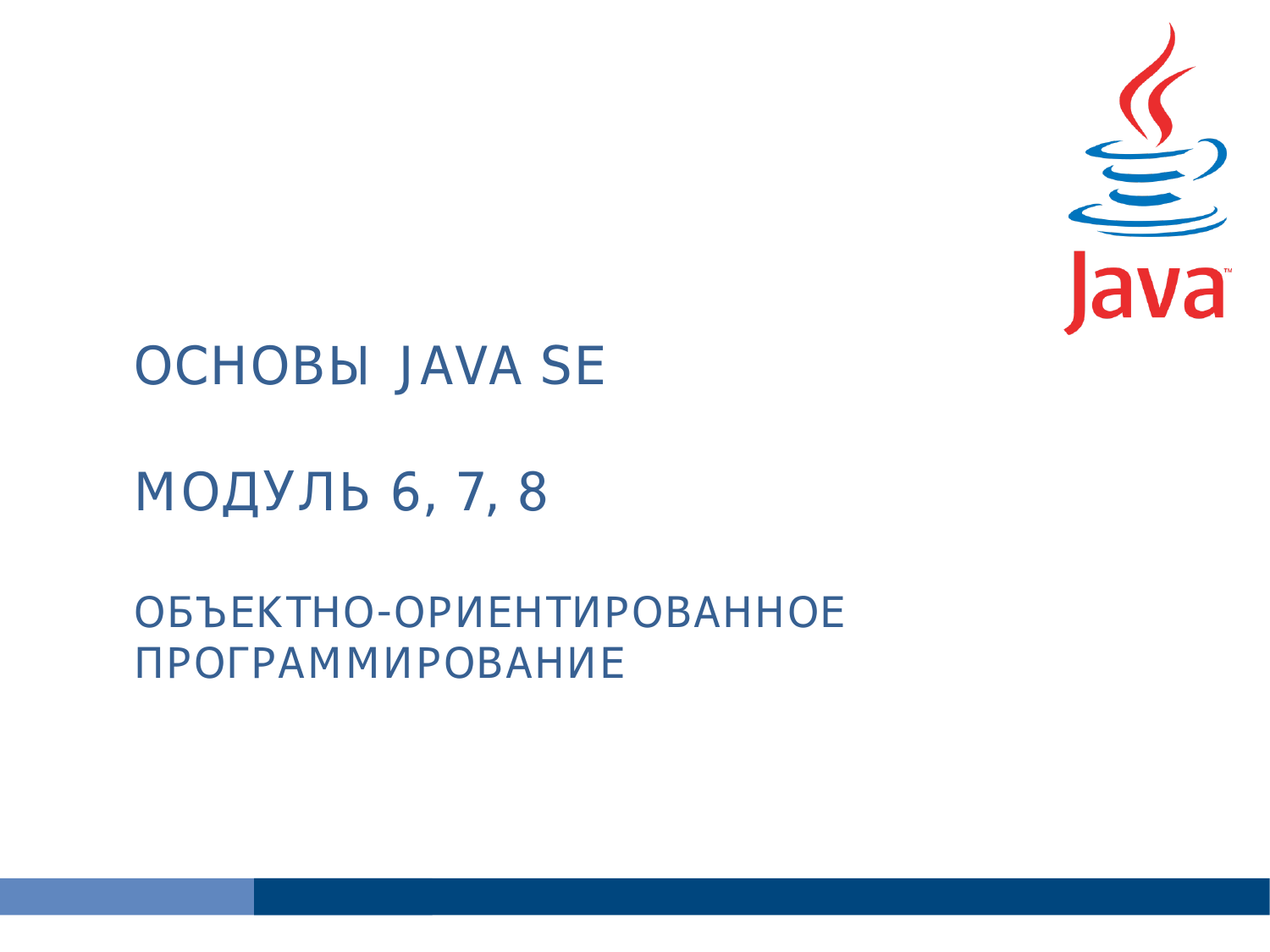

Основы JAVA SE

Модуль 6, 7, 8

Объектно-ориентированное программирование